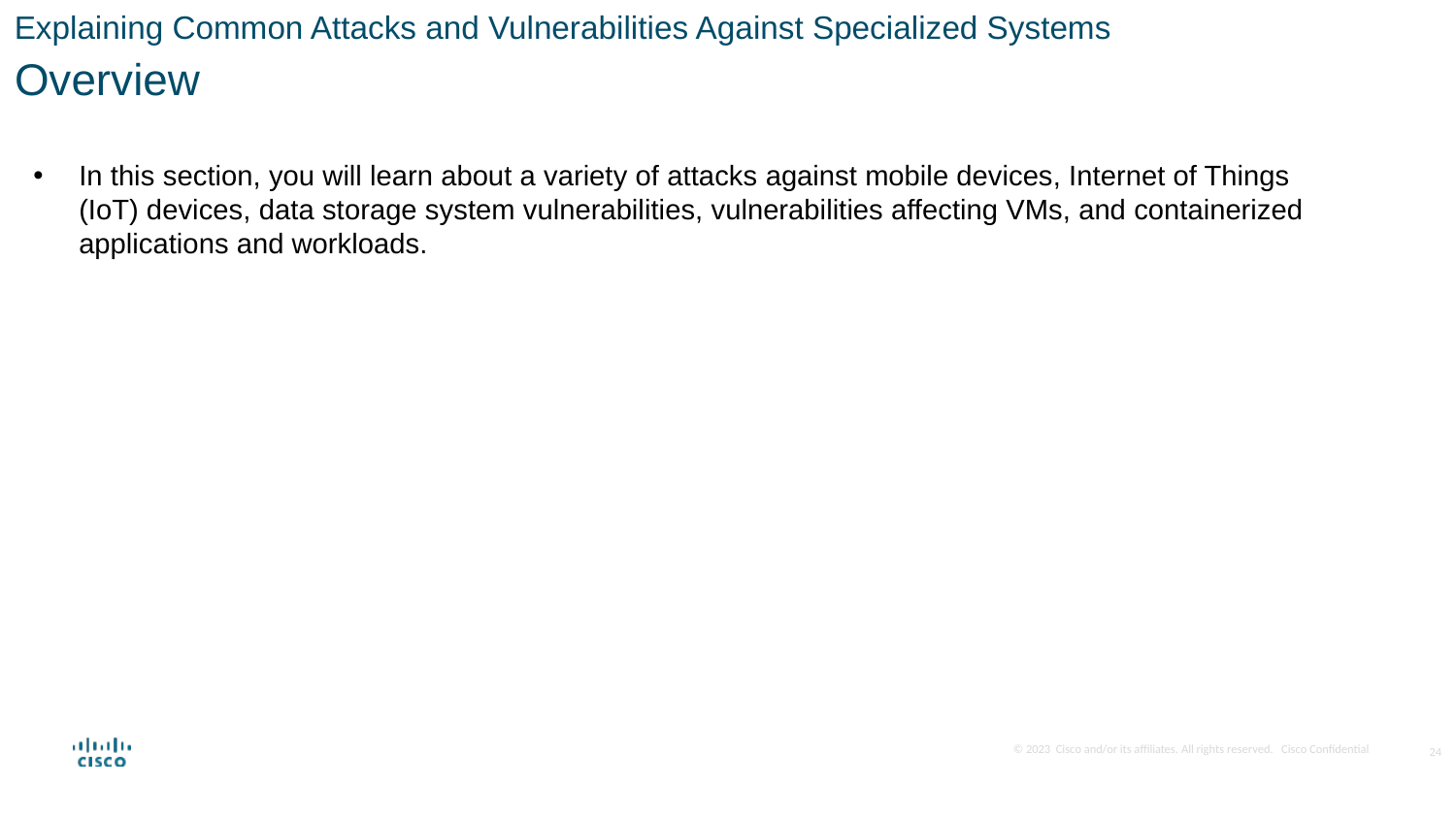

Explaining Common Attacks and Vulnerabilities Against Specialized Systems
Overview
In this section, you will learn about a variety of attacks against mobile devices, Internet of Things (IoT) devices, data storage system vulnerabilities, vulnerabilities affecting VMs, and containerized applications and workloads.

24